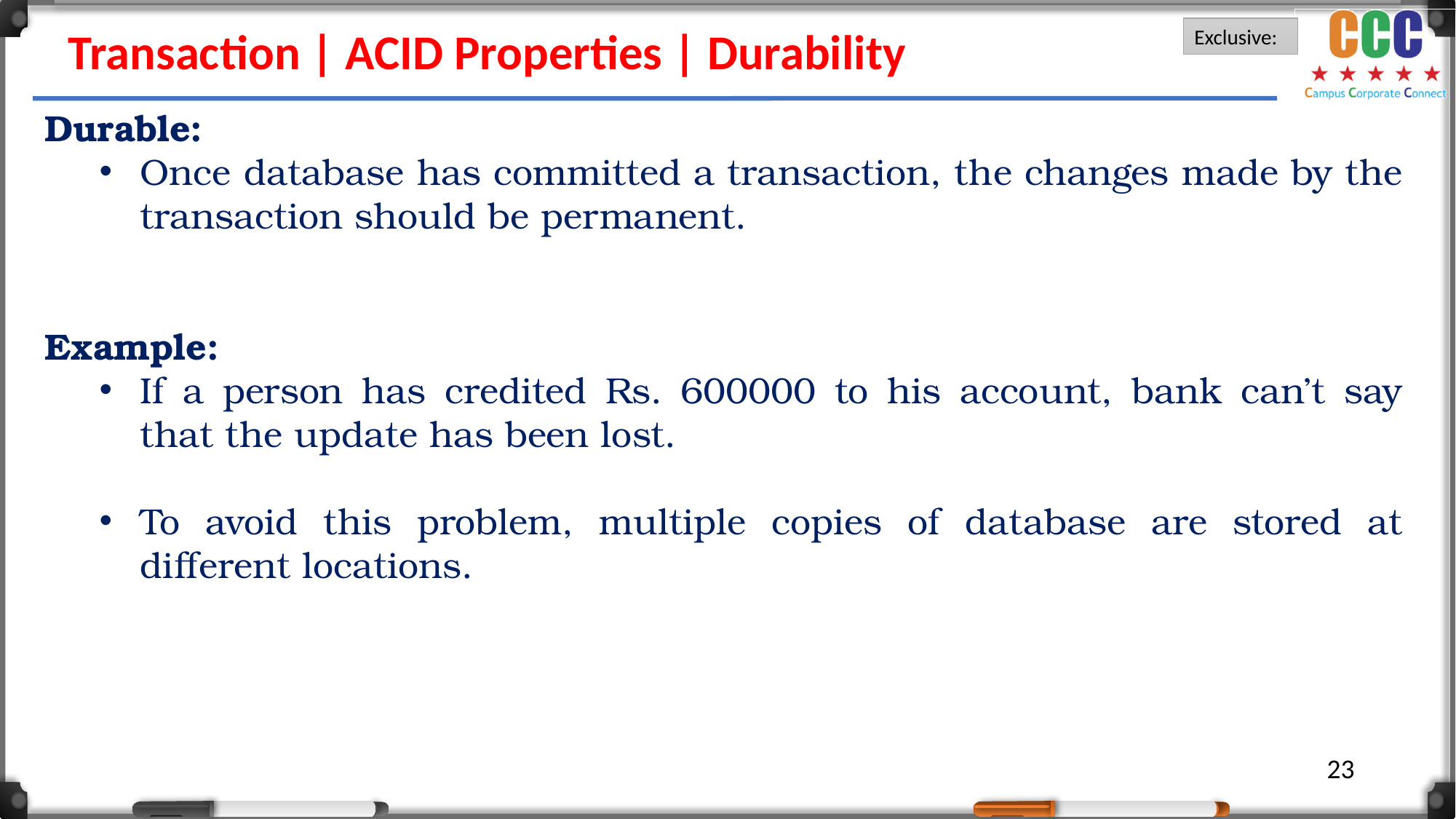

Transaction | ACID Properties | Durability
Durable:
Once database has committed a transaction, the changes made by the transaction should be permanent.

Example:
If a person has credited Rs. 600000 to his account, bank can’t say that the update has been lost.

To avoid this problem, multiple copies of database are stored at different locations.